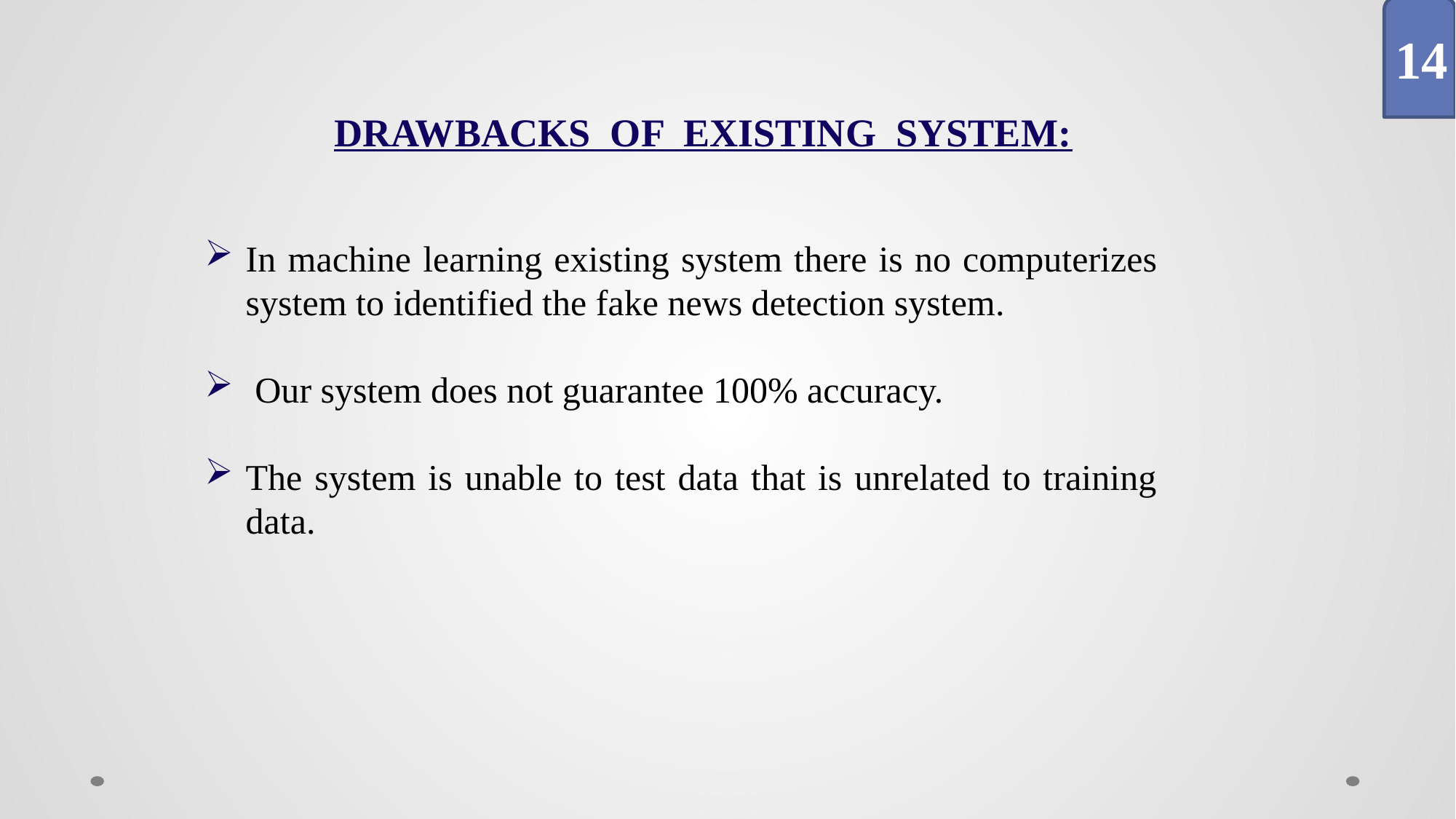

14
DRAWBACKS  OF  EXISTING  SYSTEM:

In machine learning existing system there is no computerizes  system to identified the fake news detection system.

 Our system does not guarantee 100% accuracy.

The system is unable to test data that is unrelated to training  data.